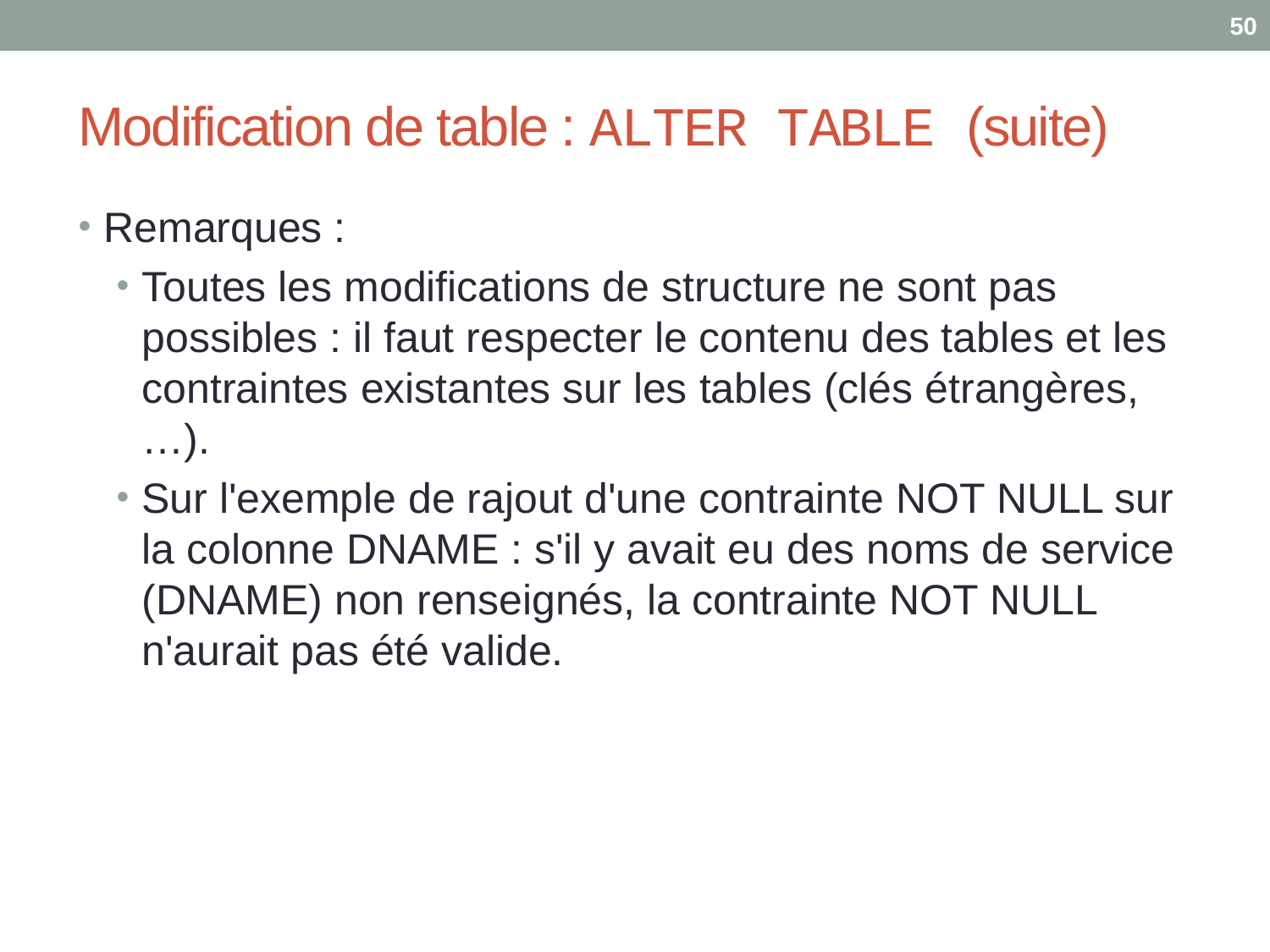

50
# Modification de table : ALTER TABLE (suite)
Remarques :
Toutes les modifications de structure ne sont pas possibles : il faut respecter le contenu des tables et les contraintes existantes sur les tables (clés étrangères,…).
Sur l'exemple de rajout d'une contrainte NOT NULL sur la colonne DNAME : s'il y avait eu des noms de service (DNAME) non renseignés, la contrainte NOT NULL n'aurait pas été valide.